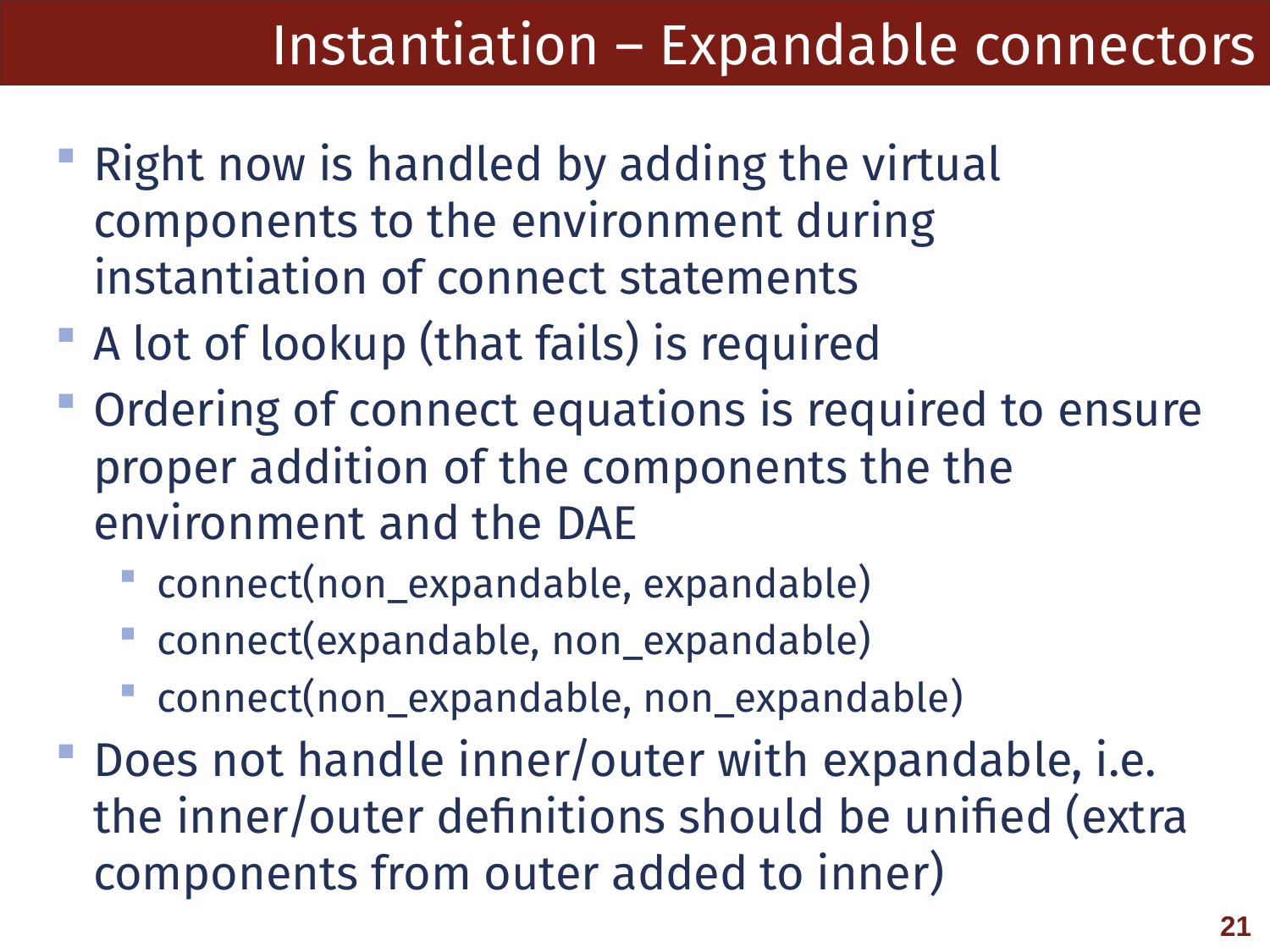

# Instantiation – Expandable connectors
Right now is handled by adding the virtual components to the environment during instantiation of connect statements
A lot of lookup (that fails) is required
Ordering of connect equations is required to ensure proper addition of the components the the environment and the DAE
connect(non_expandable, expandable)
connect(expandable, non_expandable)
connect(non_expandable, non_expandable)
Does not handle inner/outer with expandable, i.e. the inner/outer definitions should be unified (extra components from outer added to inner)
21